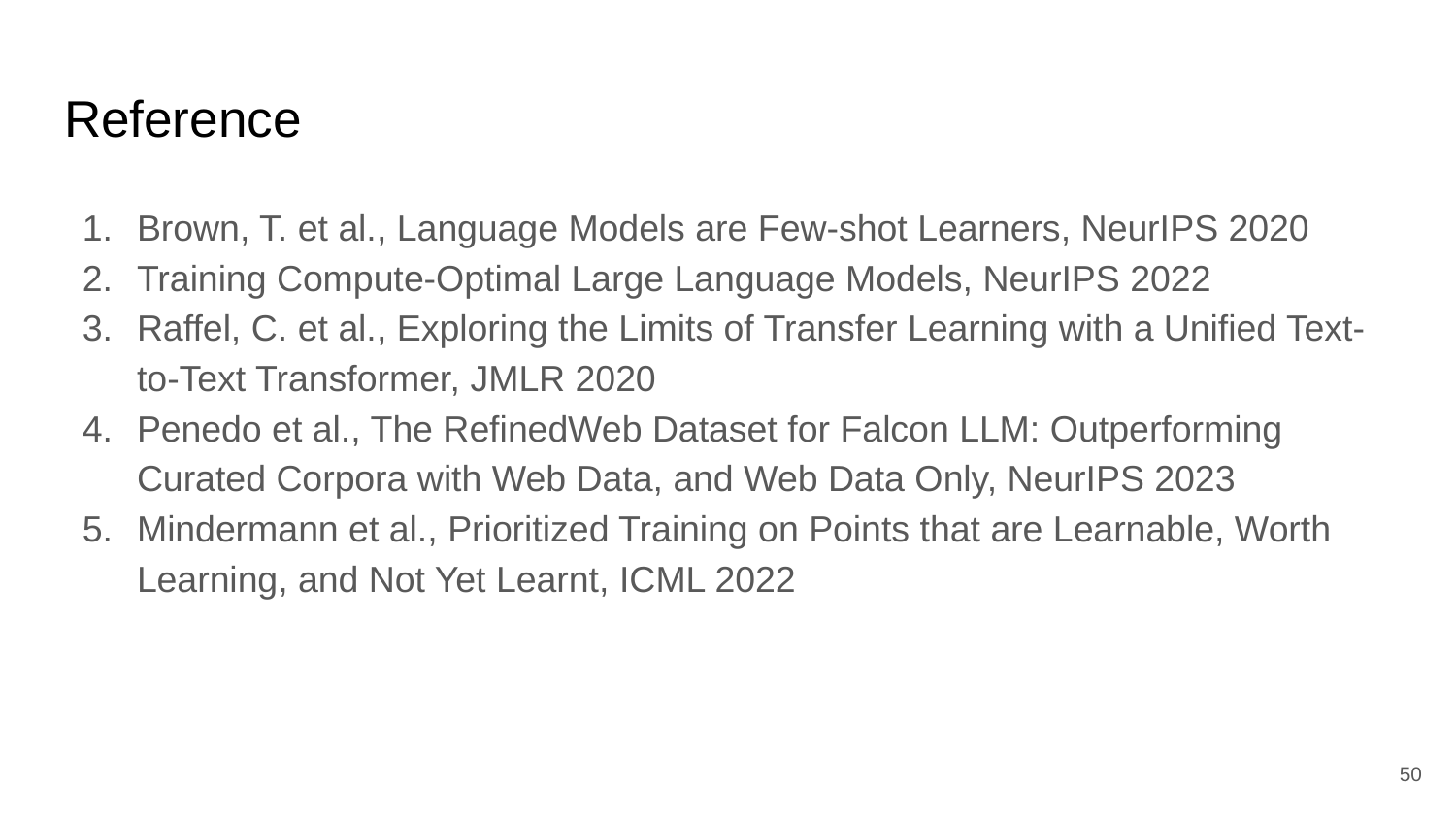

# Reference
Brown, T. et al., Language Models are Few-shot Learners, NeurIPS 2020
Training Compute-Optimal Large Language Models, NeurIPS 2022
Raffel, C. et al., Exploring the Limits of Transfer Learning with a Unified Text-to-Text Transformer, JMLR 2020
Penedo et al., The RefinedWeb Dataset for Falcon LLM: Outperforming Curated Corpora with Web Data, and Web Data Only, NeurIPS 2023
Mindermann et al., Prioritized Training on Points that are Learnable, Worth Learning, and Not Yet Learnt, ICML 2022
50